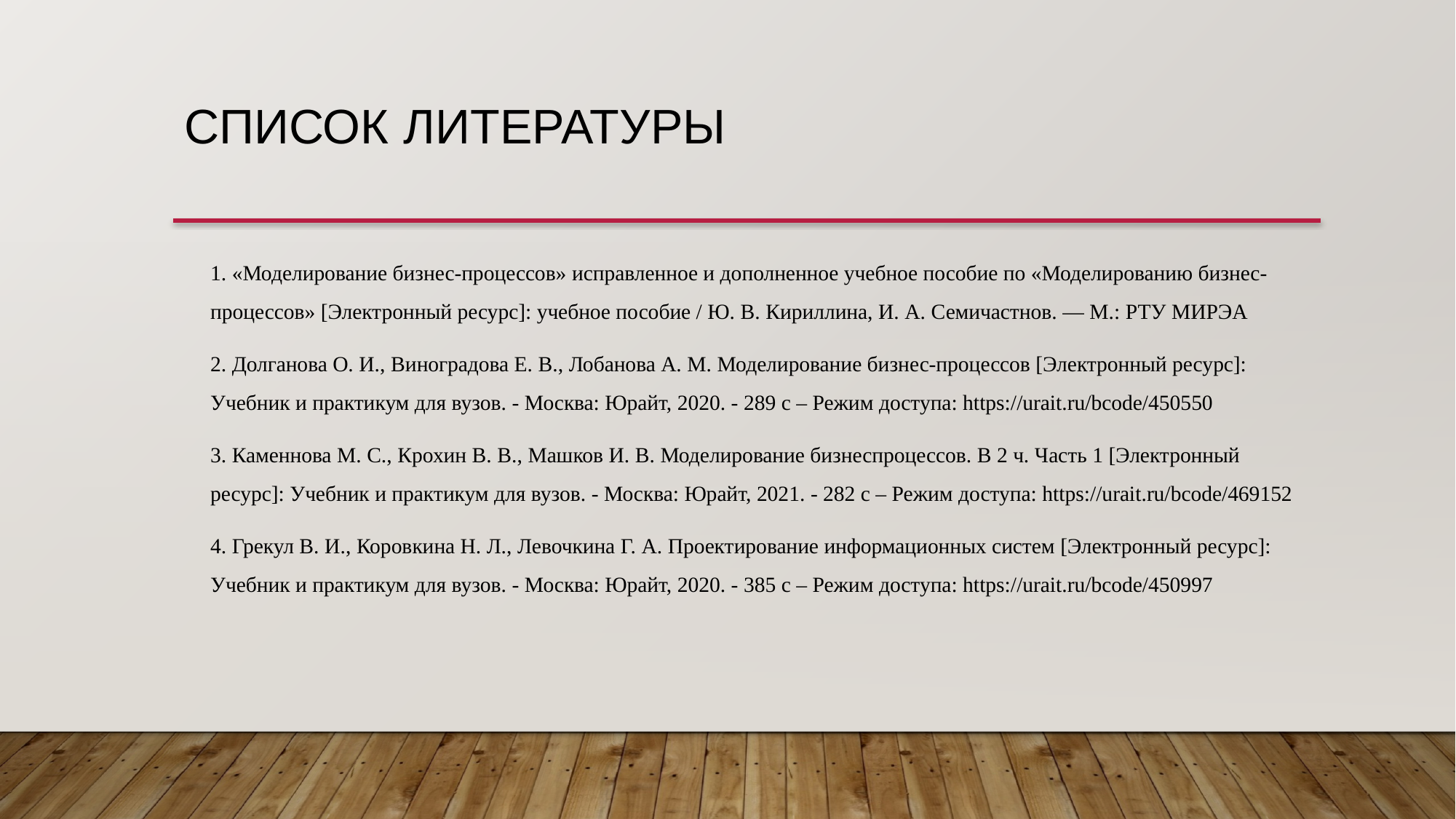

# Список литературы
1. «Моделирование бизнес-процессов» исправленное и дополненное учебное пособие по «Моделированию бизнес-процессов» [Электронный ресурс]: учебное пособие / Ю. В. Кириллина, И. А. Семичастнов. — М.: РТУ МИРЭА
2. Долганова О. И., Виноградова Е. В., Лобанова А. М. Моделирование бизнес-процессов [Электронный ресурс]: Учебник и практикум для вузов. - Москва: Юрайт, 2020. - 289 с – Режим доступа: https://urait.ru/bcode/450550
3. Каменнова М. С., Крохин В. В., Машков И. В. Моделирование бизнеспроцессов. В 2 ч. Часть 1 [Электронный ресурс]: Учебник и практикум для вузов. - Москва: Юрайт, 2021. - 282 с – Режим доступа: https://urait.ru/bcode/469152
4. Грекул В. И., Коровкина Н. Л., Левочкина Г. А. Проектирование информационных систем [Электронный ресурс]: Учебник и практикум для вузов. - Москва: Юрайт, 2020. - 385 с – Режим доступа: https://urait.ru/bcode/450997